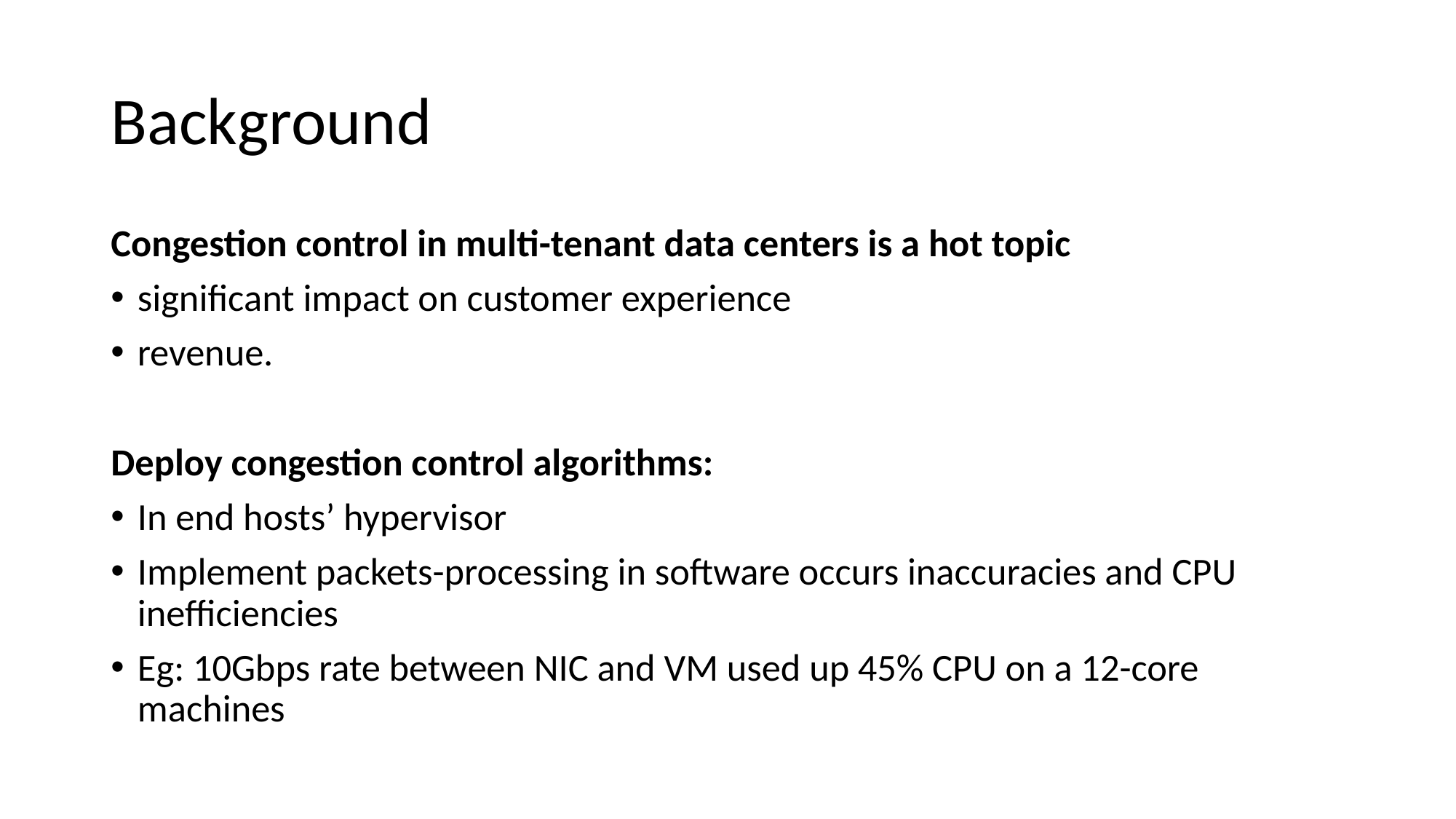

# Background
Congestion control in multi-tenant data centers is a hot topic
﻿significant impact on customer experience
revenue.

Deploy congestion control algorithms:
In end hosts’ hypervisor
Implement packets-processing in software occurs inaccuracies and CPU inefficiencies
Eg: 10Gbps rate between NIC and VM used up 45% CPU on a 12-core machines